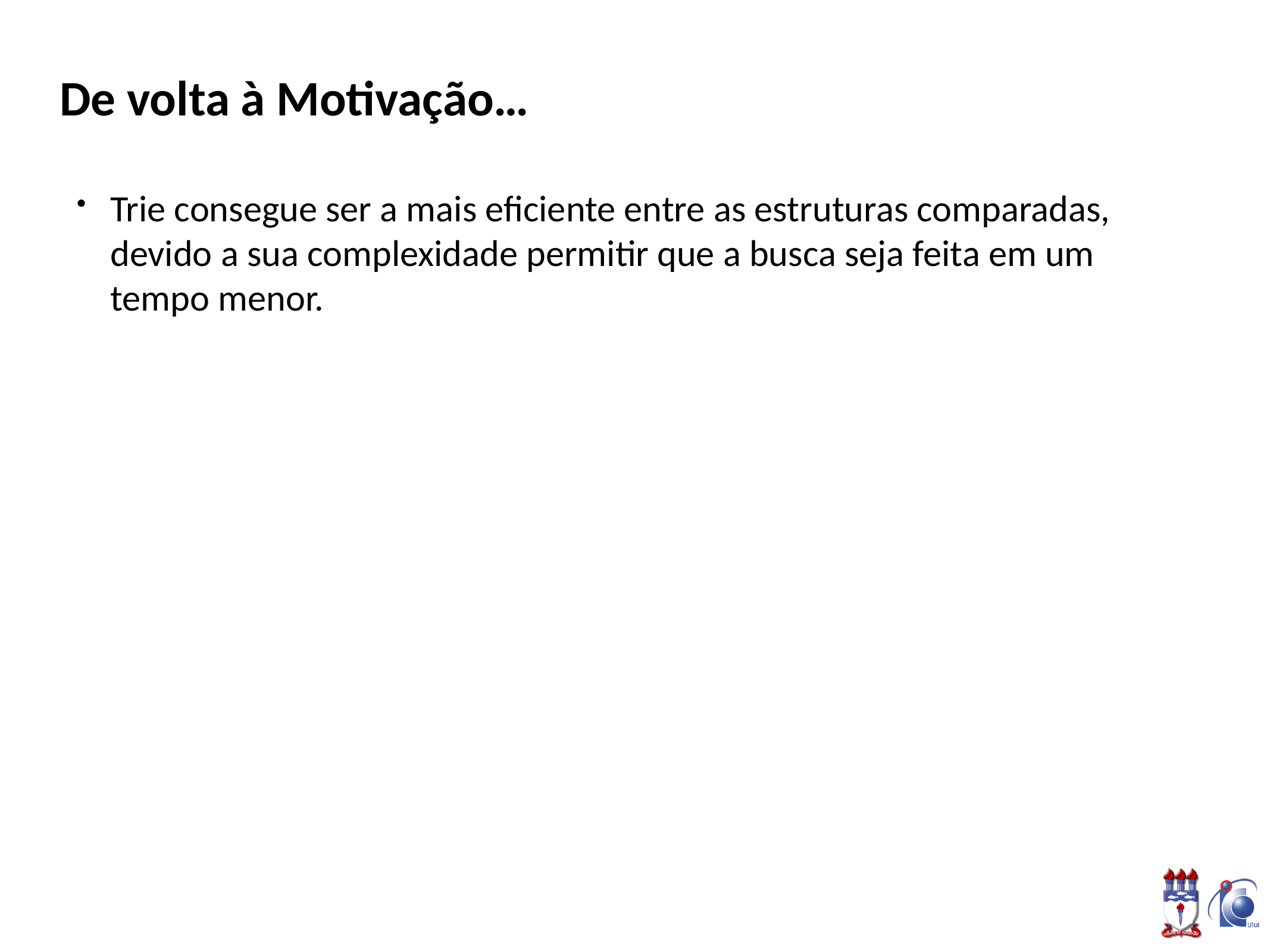

# De volta à Motivação…
Trie consegue ser a mais eficiente entre as estruturas comparadas, devido a sua complexidade permitir que a busca seja feita em um tempo menor.